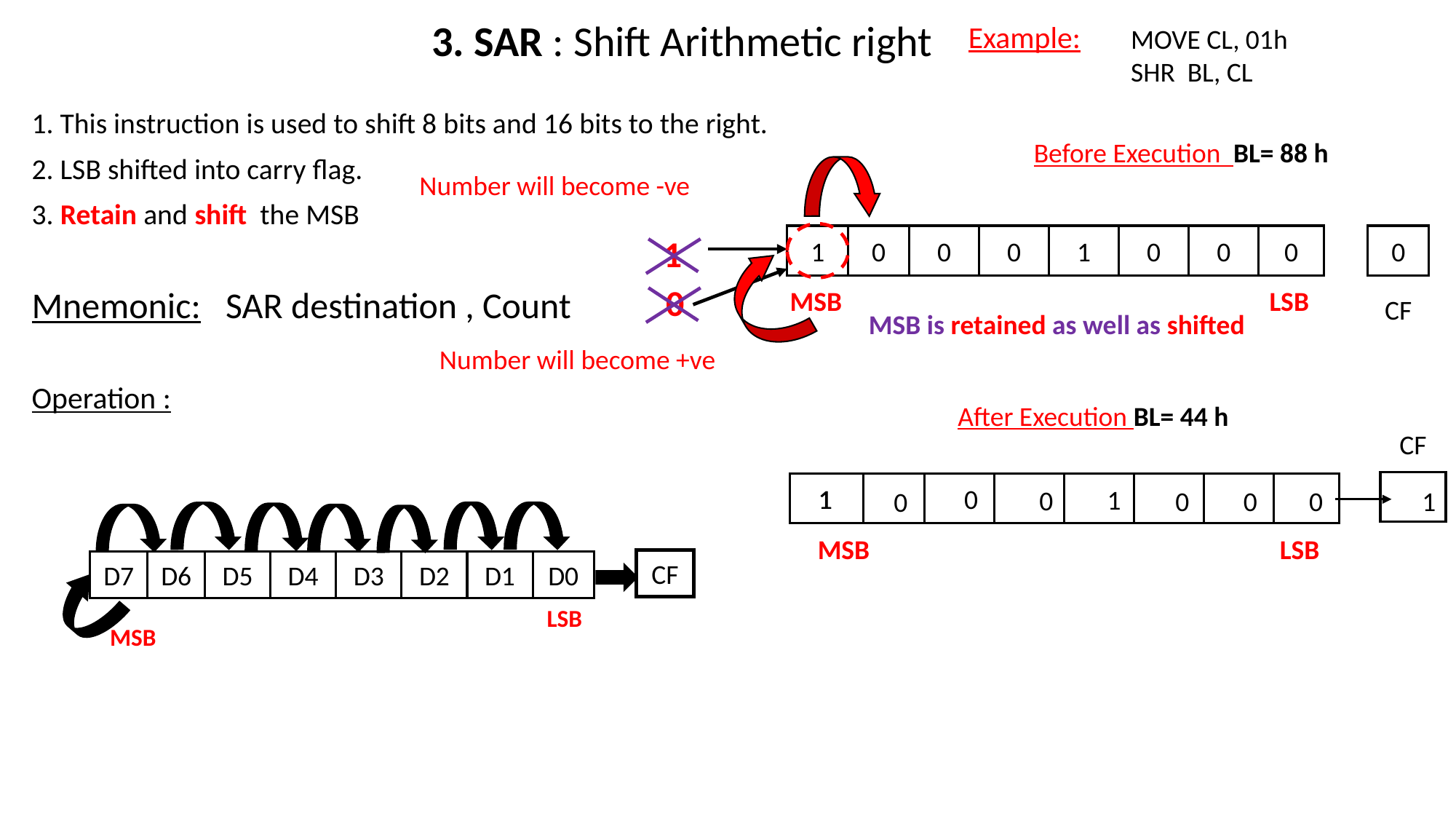

3. SAR : Shift Arithmetic right
Example:

MOVE CL, 01h
SHR  BL, CL
1. This instruction is used to shift 8 bits and 16 bits to the right.
2. LSB shifted into carry flag.
3. Retain and shift  the MSB

Before Execution  BL= 88 h

Number will become -ve

0
1
0
0
0
1
0
0
0
MSB
LSB
CF
1
Mnemonic:   SAR destination , Count

0
MSB is retained as well as shifted

Number will become +ve

Operation :

After Execution BL= 44 h

CF

1
1
0
1
0
0
0
0
1
0

CF
D0
D7
D6
D5
D4
D3
D2
D1

LSB
MSB

MSB
LSB